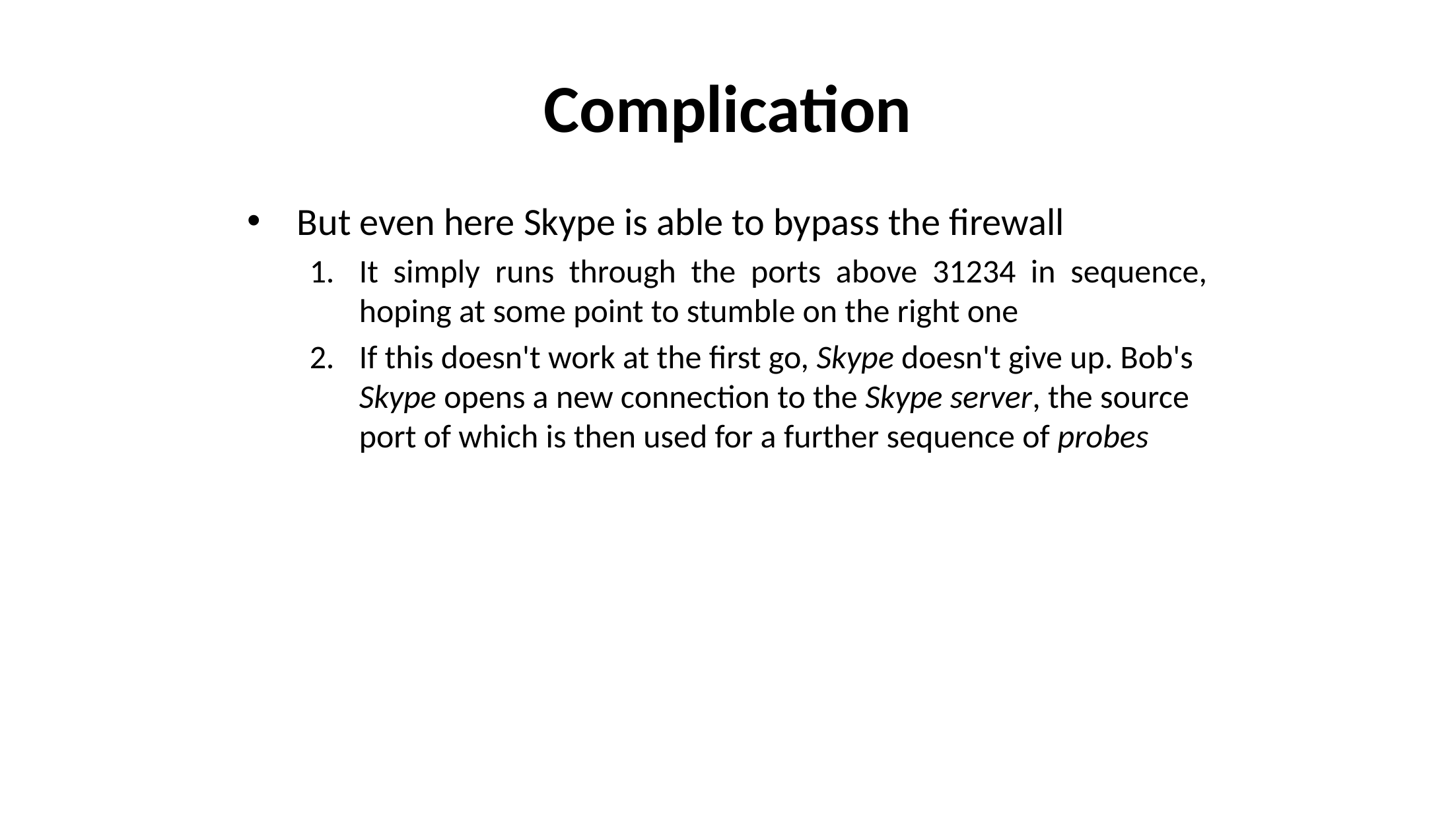

# Complication
 But even here Skype is able to bypass the firewall
It simply runs through the ports above 31234 in sequence, hoping at some point to stumble on the right one
If this doesn't work at the first go, Skype doesn't give up. Bob's Skype opens a new connection to the Skype server, the source port of which is then used for a further sequence of probes